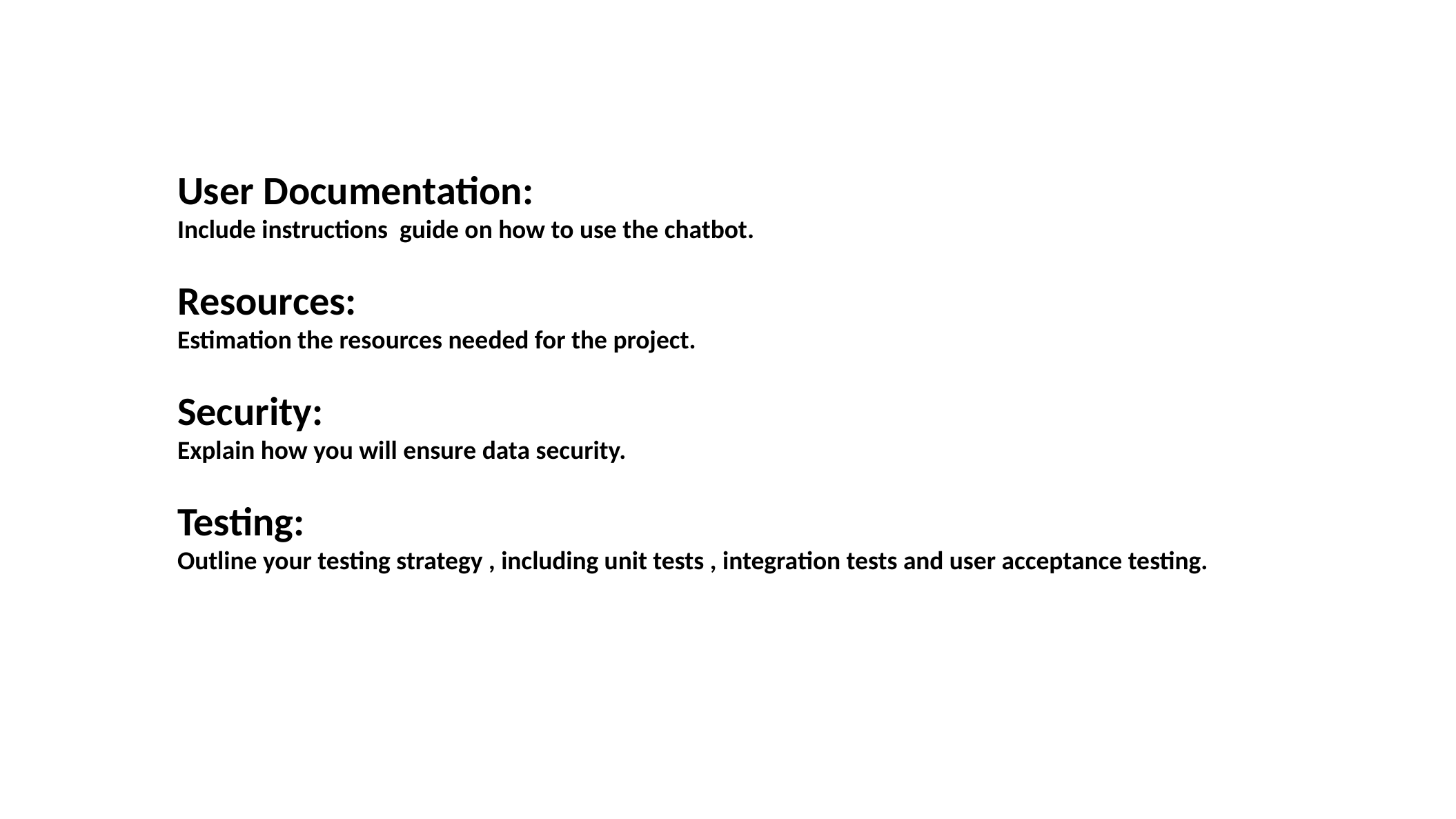

User Documentation:
Include instructions  guide on how to use the chatbot.

Resources:
Estimation the resources needed for the project.

Security:
Explain how you will ensure data security.

Testing:
Outline your testing strategy , including unit tests , integration tests and user acceptance testing.